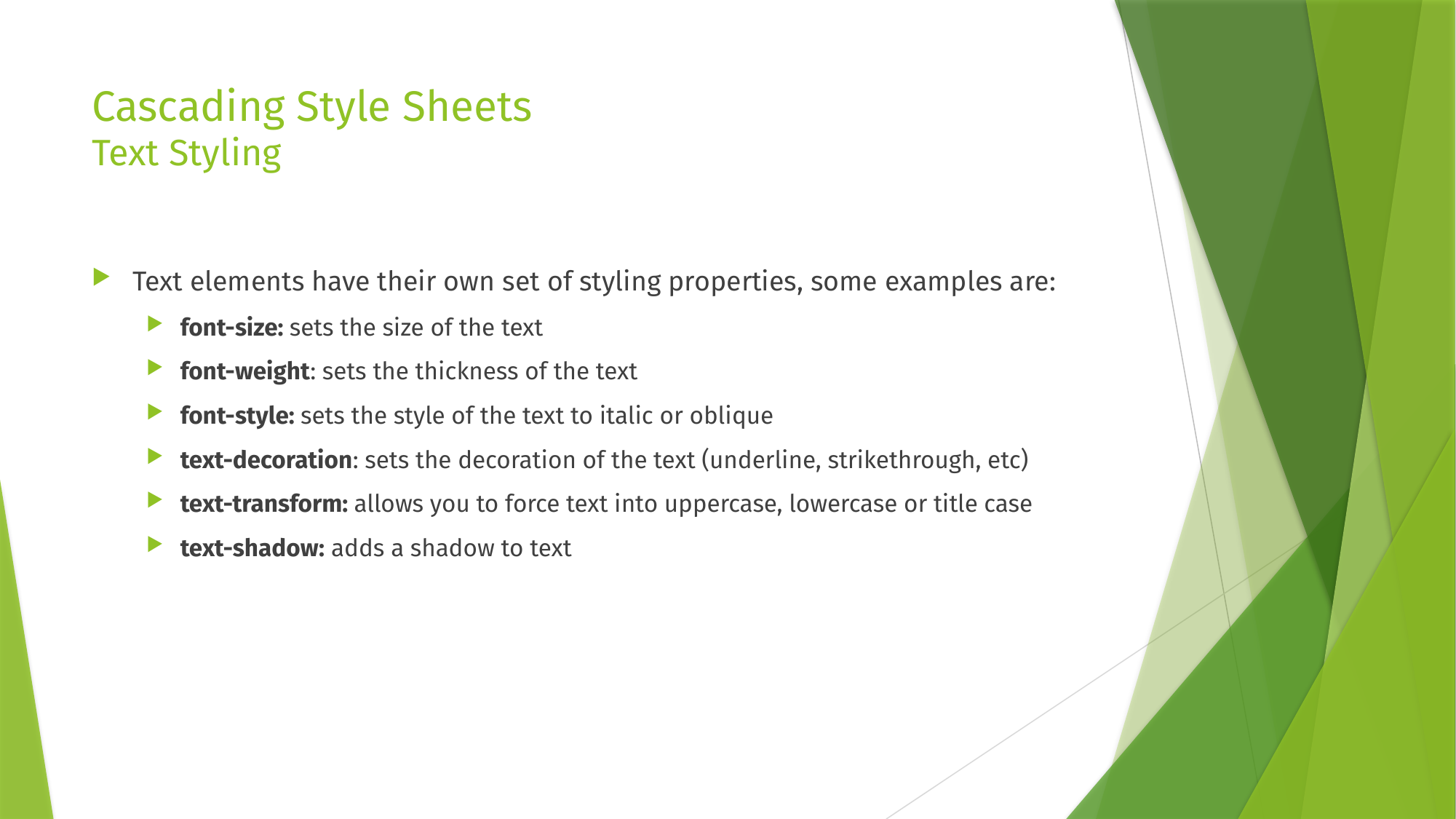

# Cascading Style Sheets Text Styling
Text elements have their own set of styling properties, some examples are:
font-size: sets the size of the text
font-weight: sets the thickness of the text
font-style: sets the style of the text to italic or oblique
text-decoration: sets the decoration of the text (underline, strikethrough, etc)
text-transform: allows you to force text into uppercase, lowercase or title case
text-shadow: adds a shadow to text